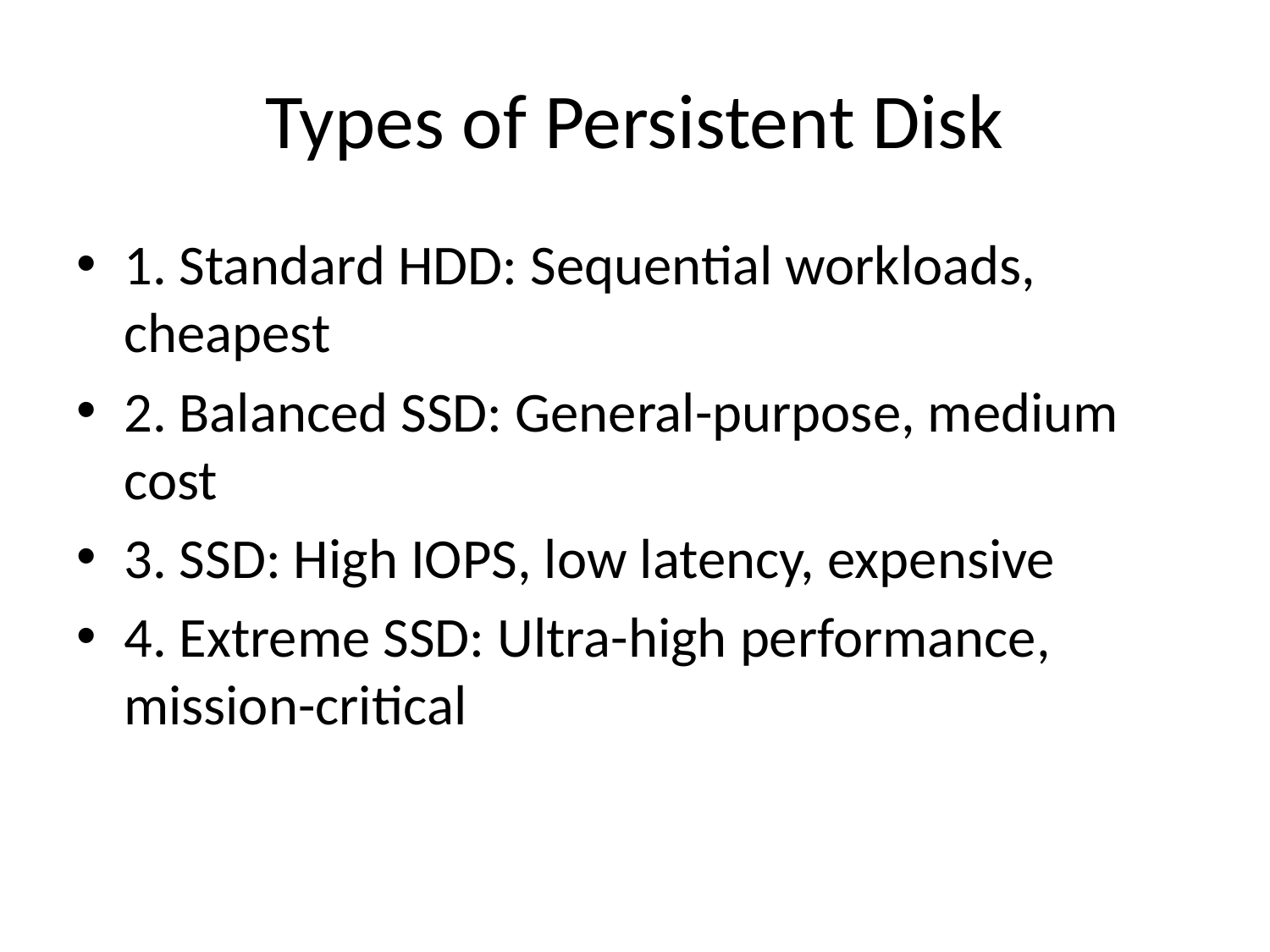

# Types of Persistent Disk
1. Standard HDD: Sequential workloads, cheapest
2. Balanced SSD: General-purpose, medium cost
3. SSD: High IOPS, low latency, expensive
4. Extreme SSD: Ultra-high performance, mission-critical